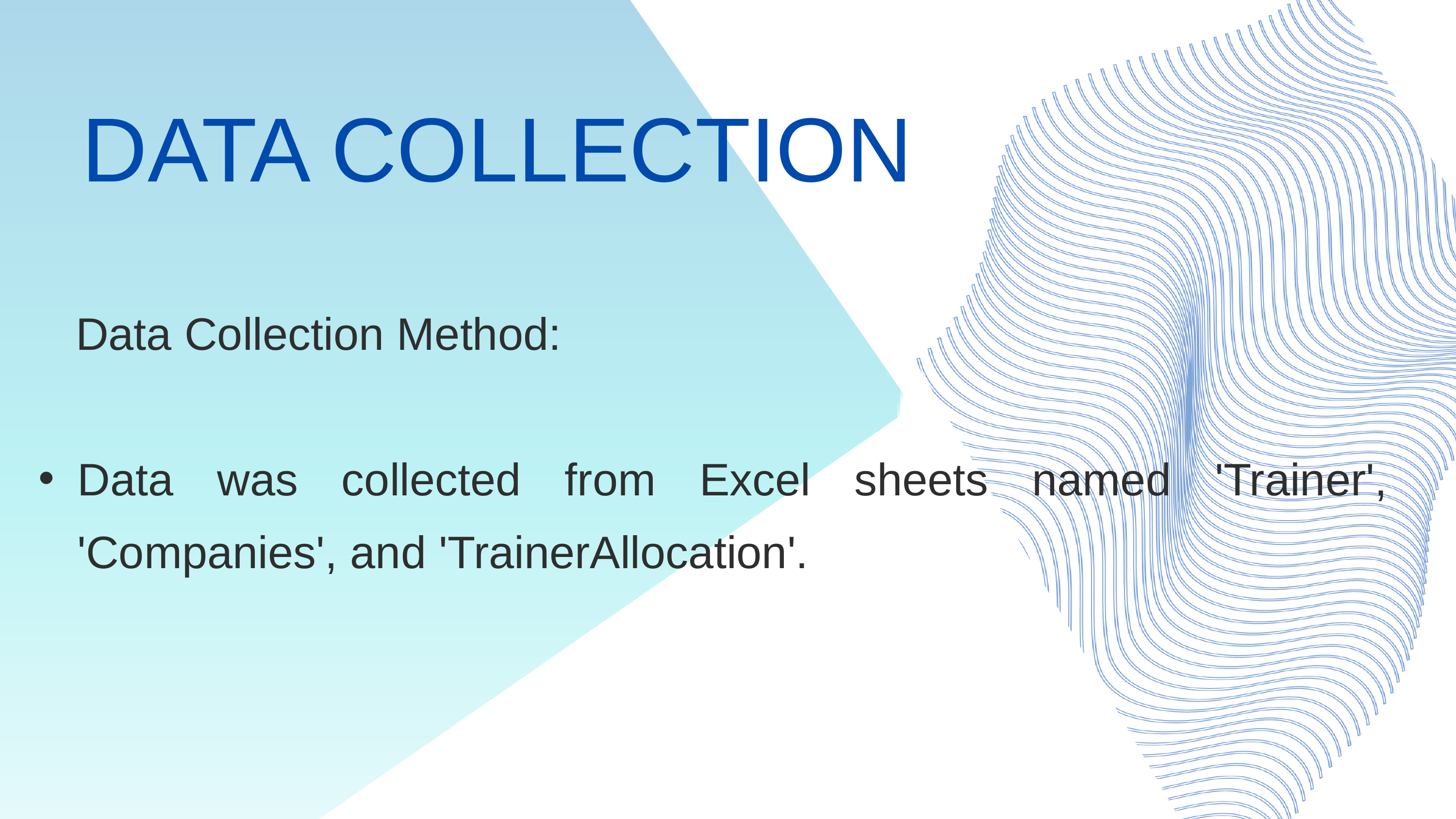

Data Collection Method:

Data was collected from Excel sheets named 'Trainer', 'Companies', and 'TrainerAllocation'.

DATA COLLECTION